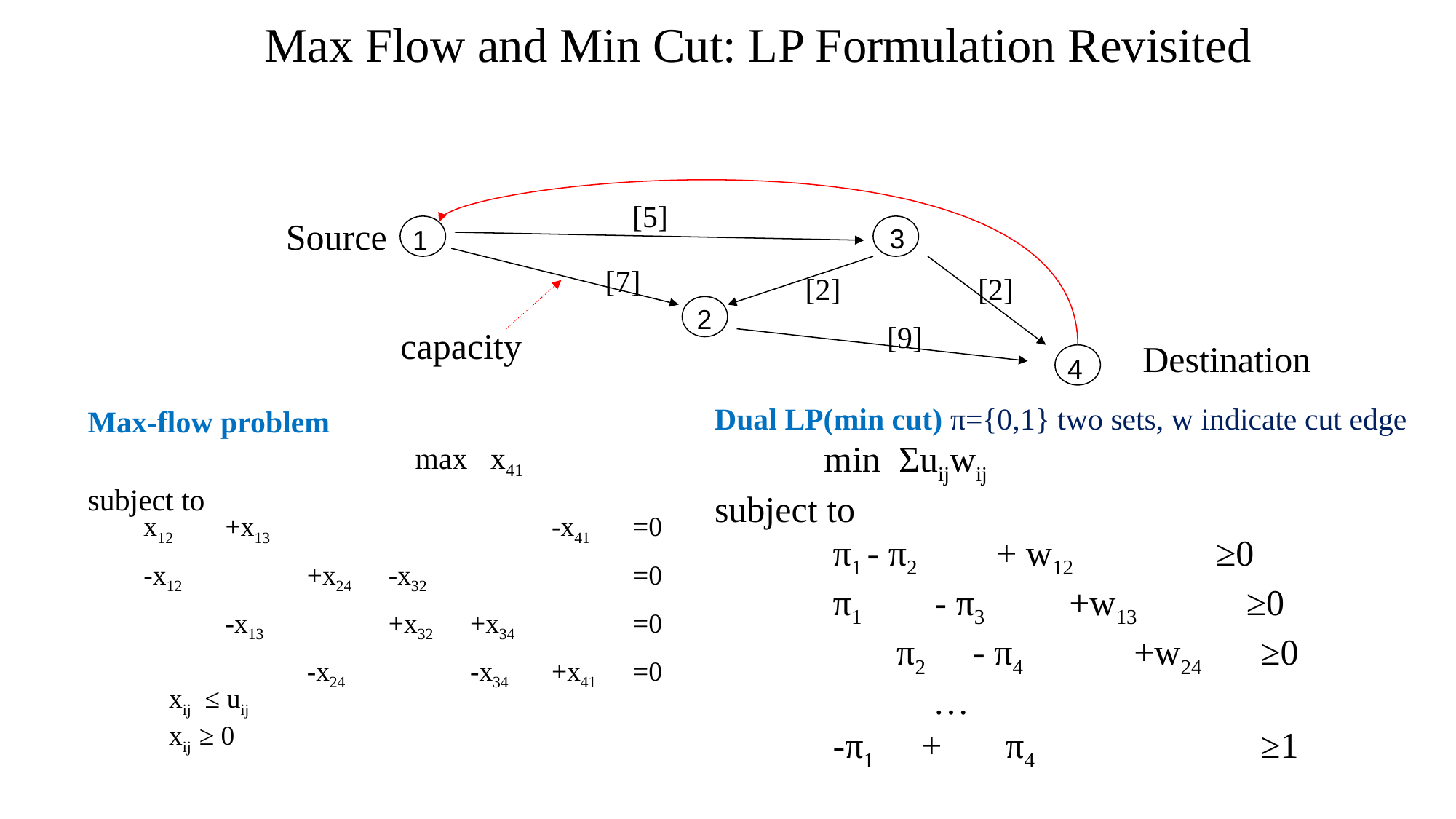

# Max Flow and Min Cut: LP Formulation Revisited
[5]
Source

3
1

[7]

[2]
[2]

2
[9]
capacity

Destination

4
Dual LP(min cut) π={0,1} two sets, w indicate cut edge
  	min  Σuijwij
subject to
	 π1 - π2               + w12                           ≥0
	 π1        - π3                +w13            ≥0
	        π2         - π4                     +w24	≥0
		…
             -π1         +       π4             		≥1
    	wij ≥0, and  πi : free variables

Max-flow problem
  			max   x41
subject to

| x12 | +x13 |  |  |  | -x41 | =0 |
| --- | --- | --- | --- | --- | --- | --- |
| -x12 |  | +x24 | -x32 |  |  | =0 |
|  | -x13 |  | +x32 | +x34 |  | =0 |
|  |  | -x24 |  | -x34 | +x41 | =0 |
xij  ≤ uij
xij  ≥ 0